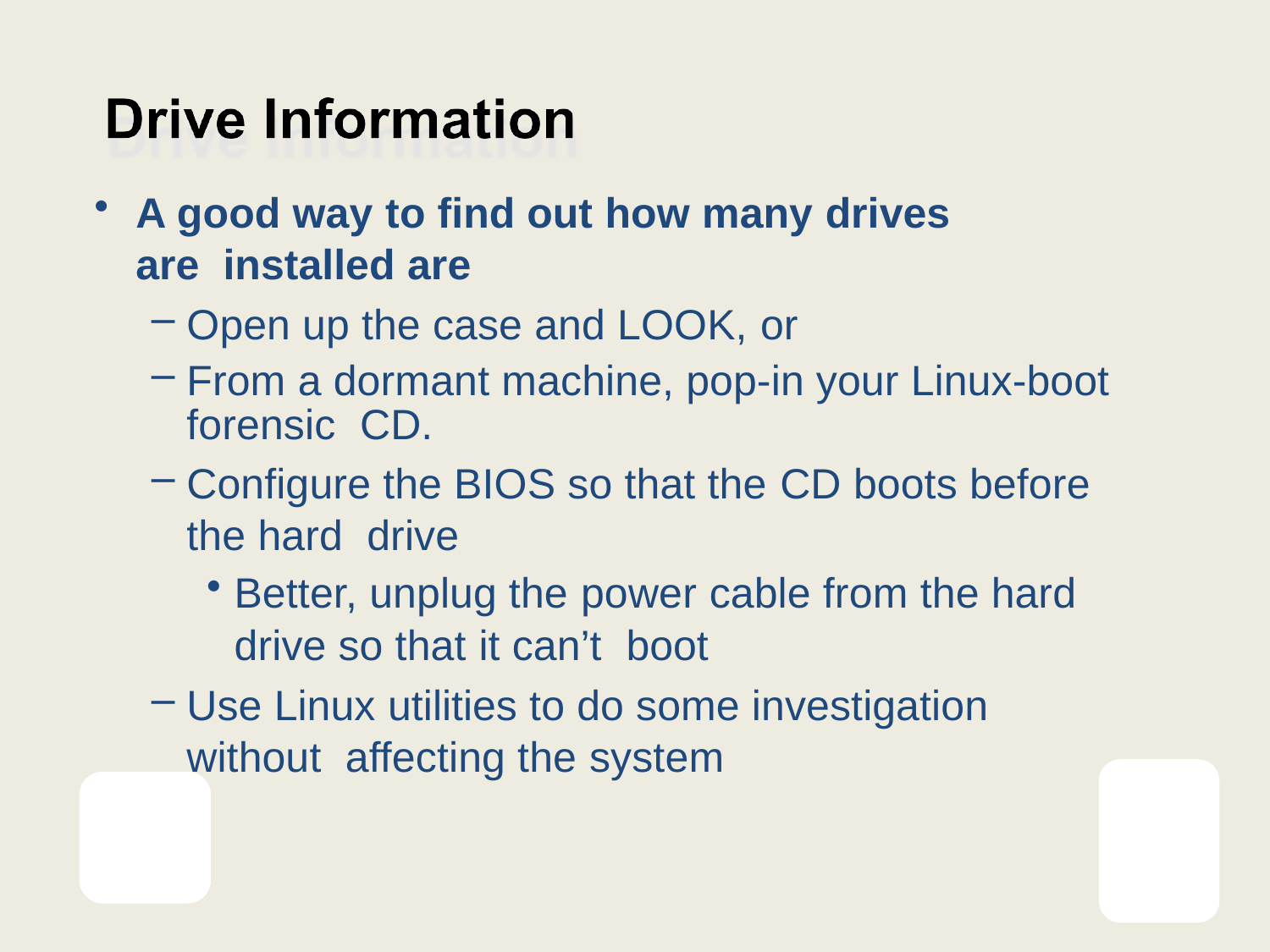

# A good way to find out how many drives are  installed are
Open up the case and LOOK, or
From a dormant machine, pop-in your Linux-boot forensic  CD.
Configure the BIOS so that the CD boots before the hard  drive
Better, unplug the power cable from the hard drive so that it can’t  boot
Use Linux utilities to do some investigation without  affecting the system